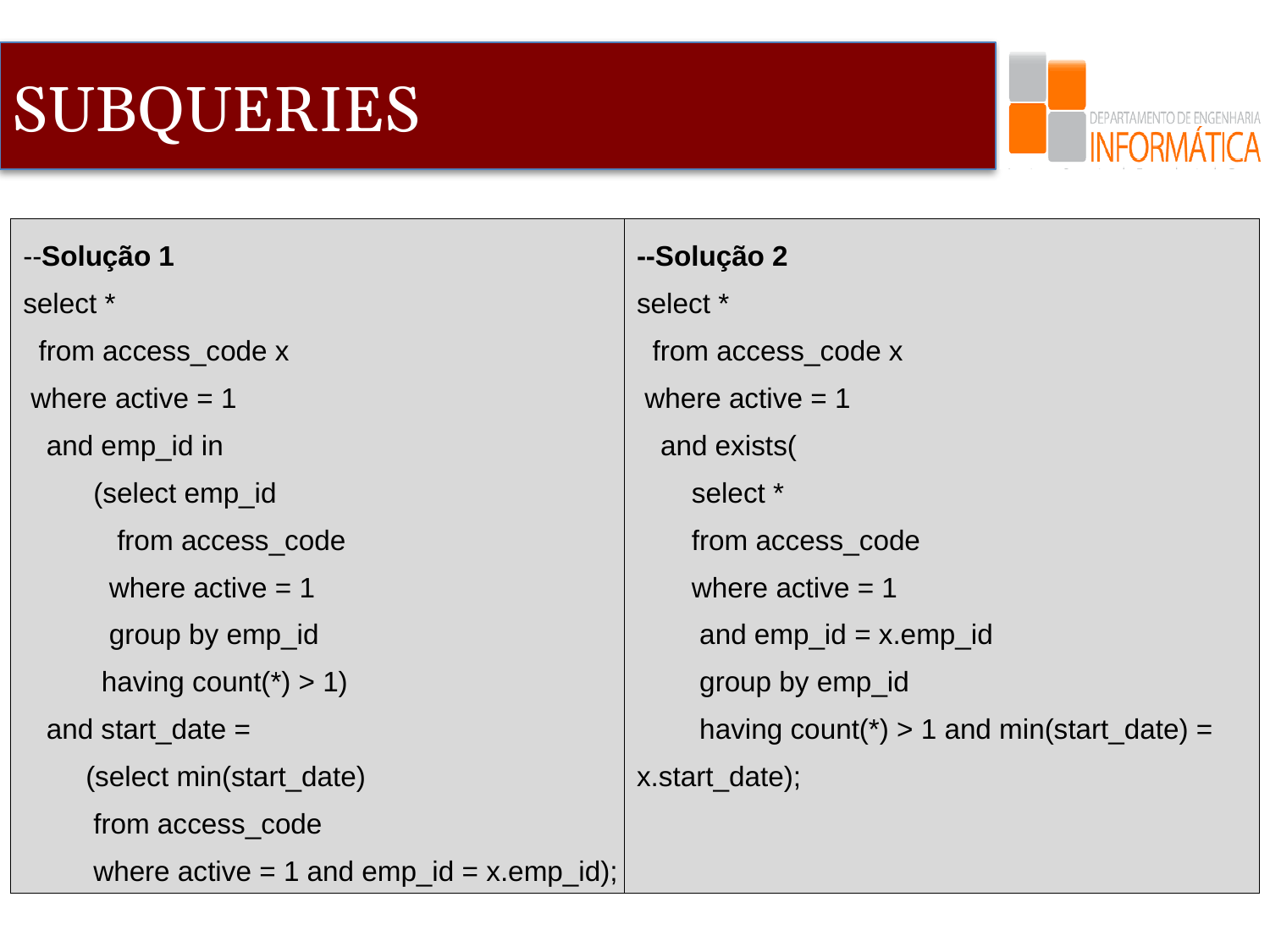

--Solução 1
select *
  from access_code x
 where active = 1
   and emp_id in
         (select emp_id
            from access_code
           where active = 1
           group by emp_id
          having count(*) > 1)
   and start_date =
        (select min(start_date)
         from access_code
         where active = 1 and emp_id = x.emp_id);
--Solução 2
select *
  from access_code x
 where active = 1
   and exists(
       select *
       from access_code
       where active = 1
        and emp_id = x.emp_id
        group by emp_id
        having count(*) > 1 and min(start_date) =   x.start_date);